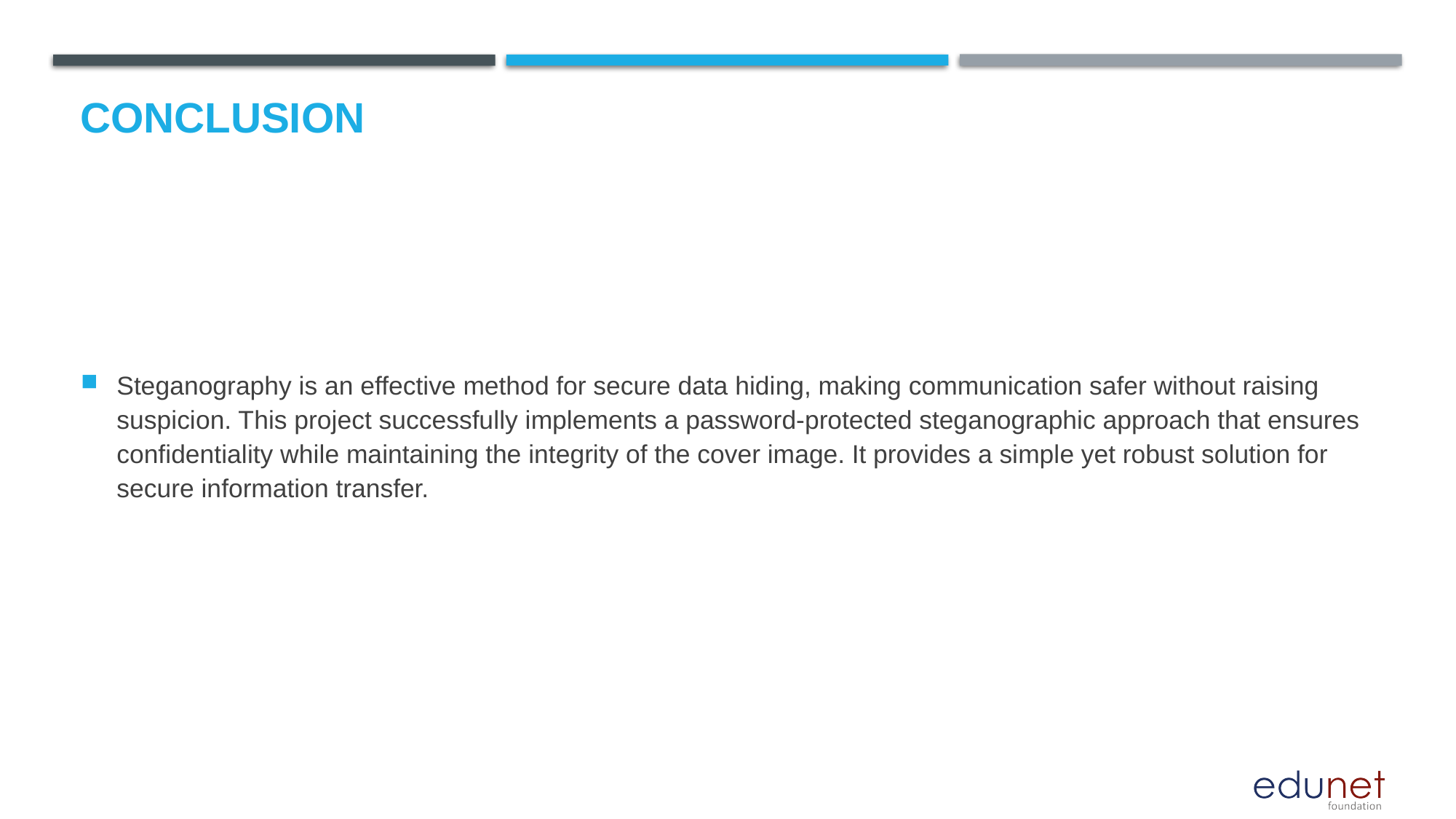

# Conclusion
Steganography is an effective method for secure data hiding, making communication safer without raising suspicion. This project successfully implements a password-protected steganographic approach that ensures confidentiality while maintaining the integrity of the cover image. It provides a simple yet robust solution for secure information transfer.